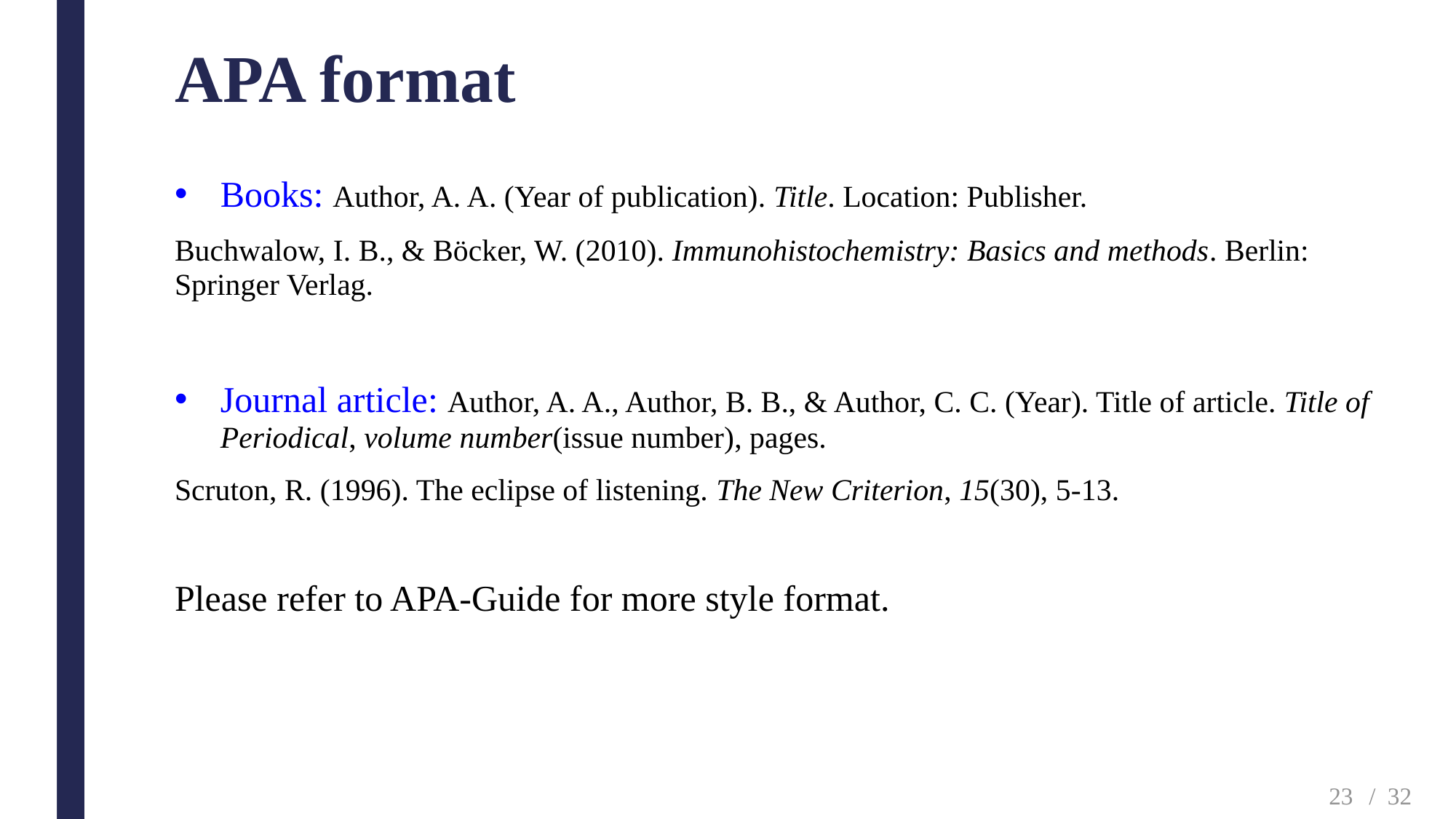

# APA format
Books: Author, A. A. (Year of publication). Title. Location: Publisher.
Buchwalow, I. B., & Böcker, W. (2010). Immunohistochemistry: Basics and methods. Berlin: Springer Verlag.

Journal article: Author, A. A., Author, B. B., & Author, C. C. (Year). Title of article. Title of Periodical, volume number(issue number), pages.
Scruton, R. (1996). The eclipse of listening. The New Criterion, 15(30), 5-13.

Please refer to APA-Guide for more style format.
23
/  32